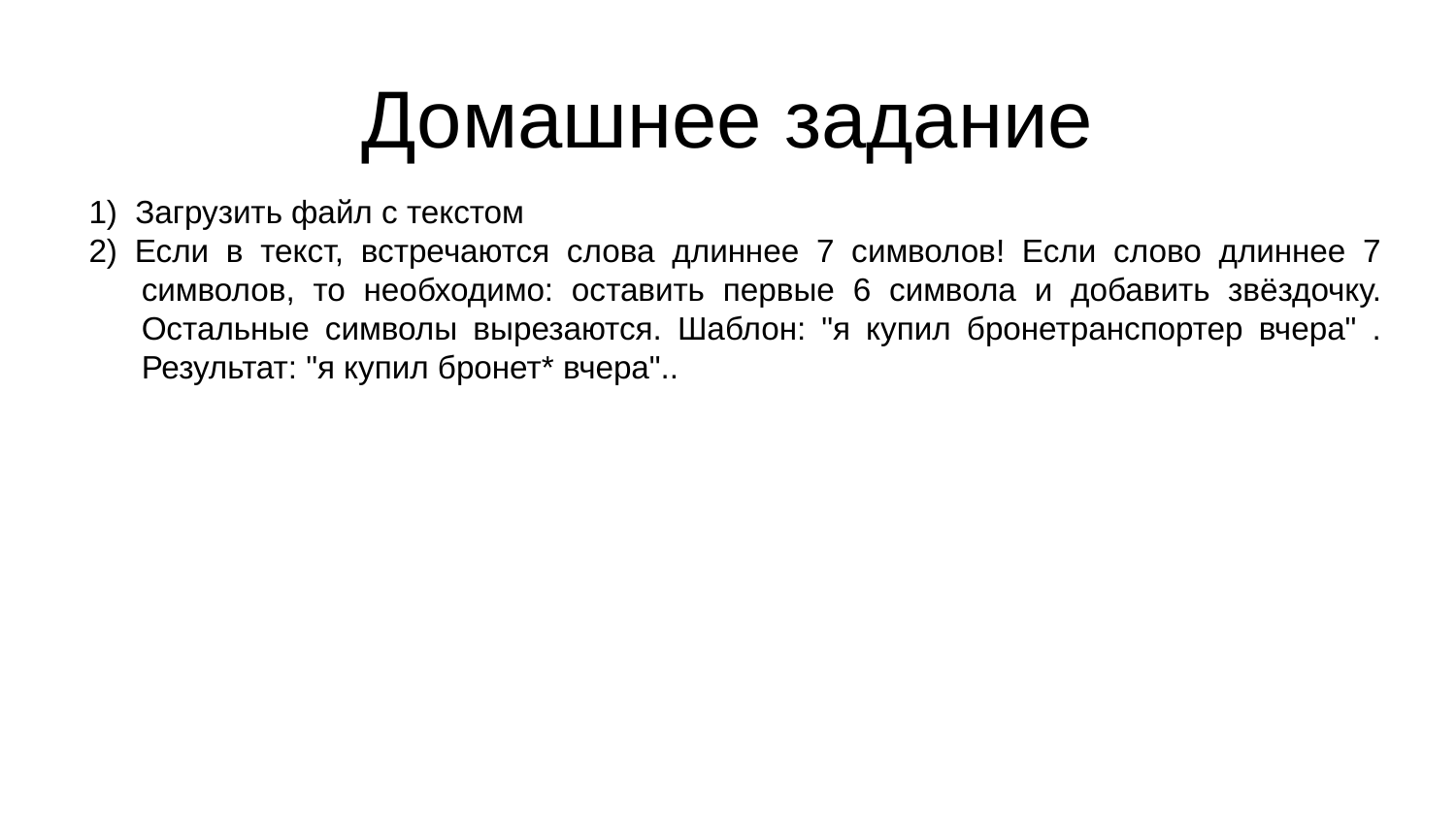

Домашнее задание
1)  Загрузить файл с текстом
2) Если в текст, встречаются слова длиннее 7 символов! Если слово длиннее 7 символов, то необходимо: оставить первые 6 символа и добавить звёздочку. Остальные символы вырезаются. Шаблон: "я купил бронетранспортер вчера" . Результат: "я купил бронет* вчера"..